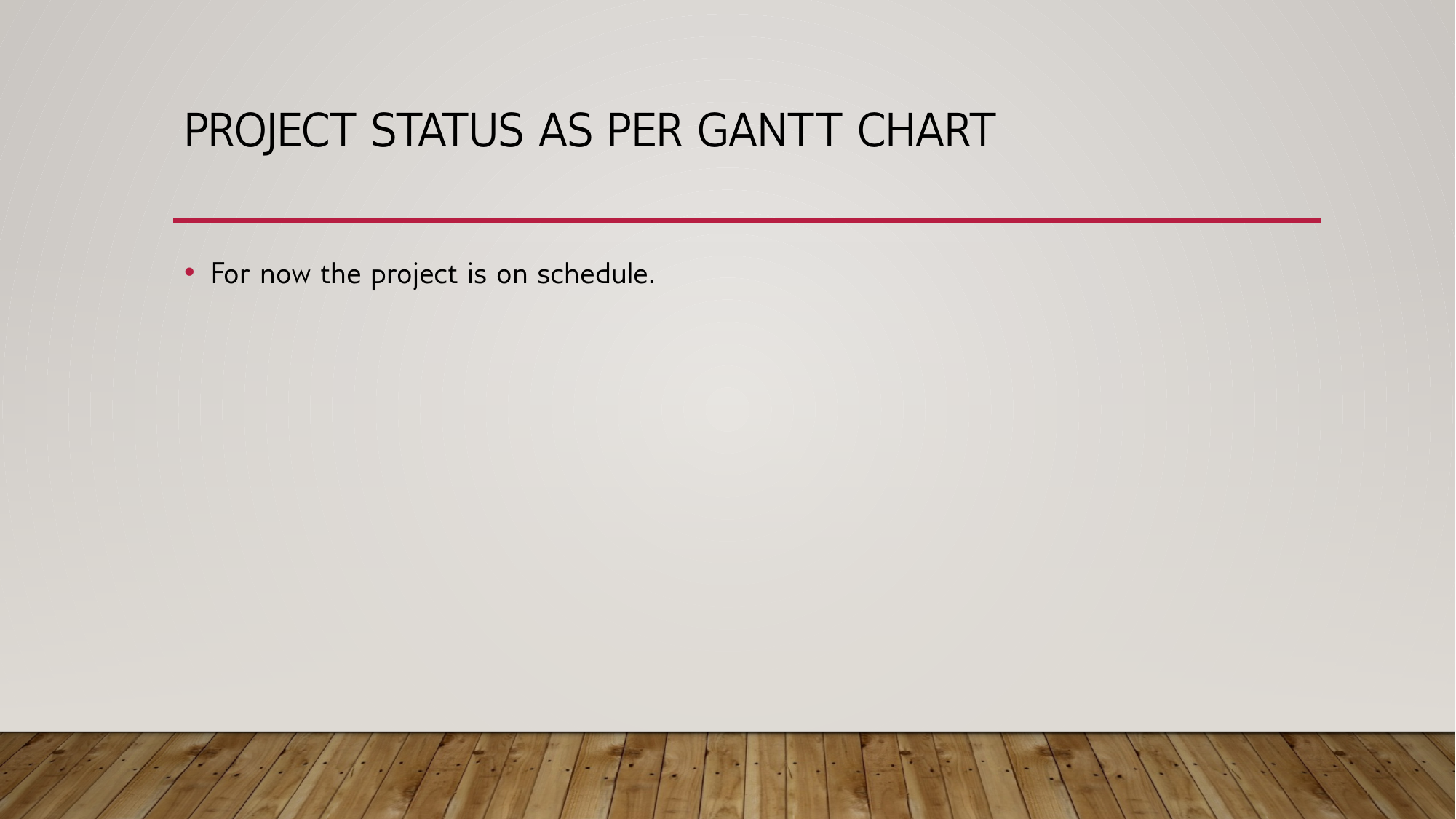

# Project Status as per gantt chart
For now the project is on schedule.